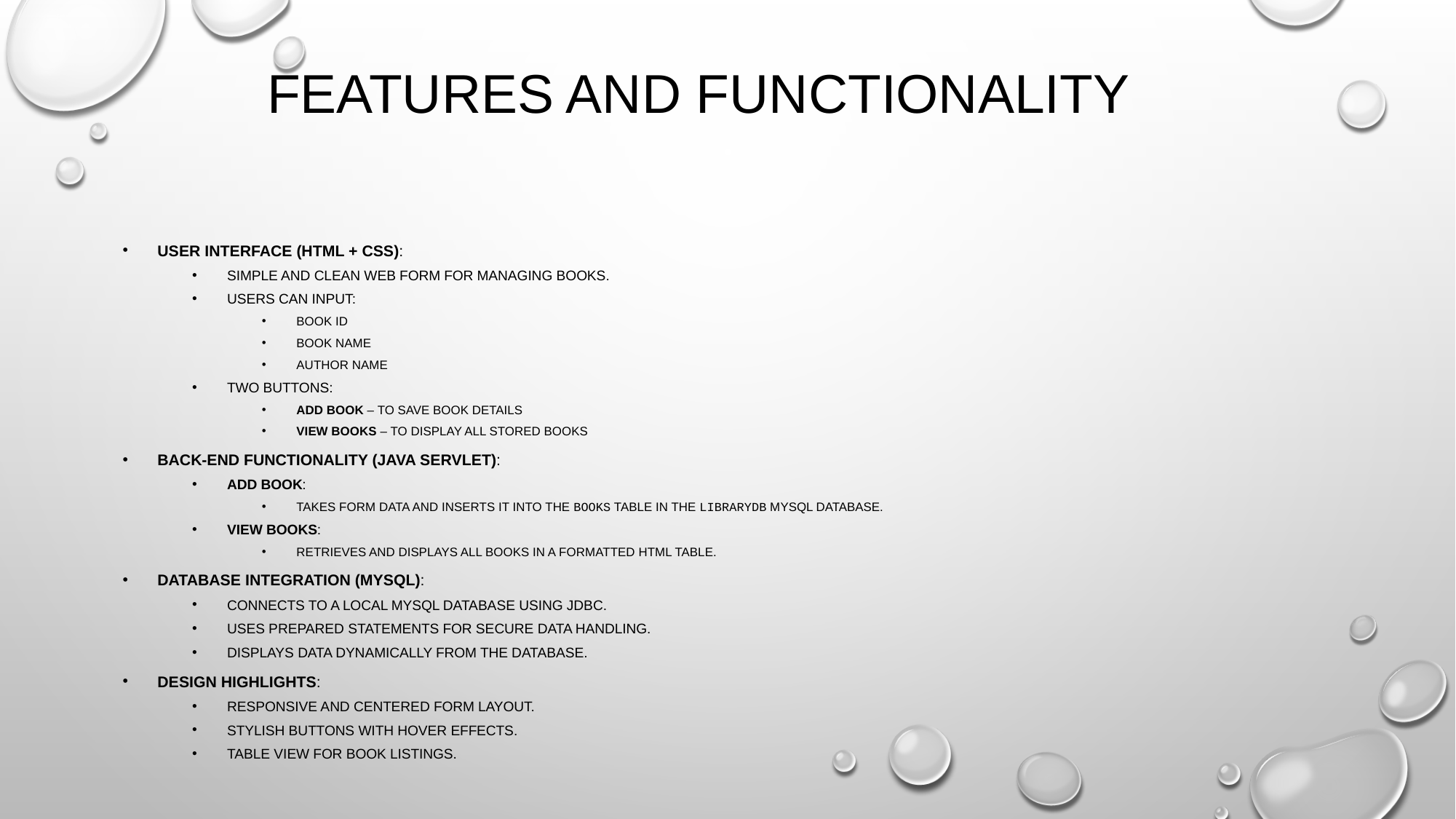

# Features and functionality

User Interface (HTML + CSS):
Simple and clean web form for managing books.
Users can input:
Book ID
Book Name
Author Name
Two buttons:
Add Book – to save book details
View Books – to display all stored books
Back-End Functionality (Java Servlet):
Add Book:
Takes form data and inserts it into the books table in the librarydb MySQL database.
View Books:
Retrieves and displays all books in a formatted HTML table.
Database Integration (MySQL):
Connects to a local MySQL database using JDBC.
Uses prepared statements for secure data handling.
Displays data dynamically from the database.
Design Highlights:
Responsive and centered form layout.
Stylish buttons with hover effects.
Table view for book listings.